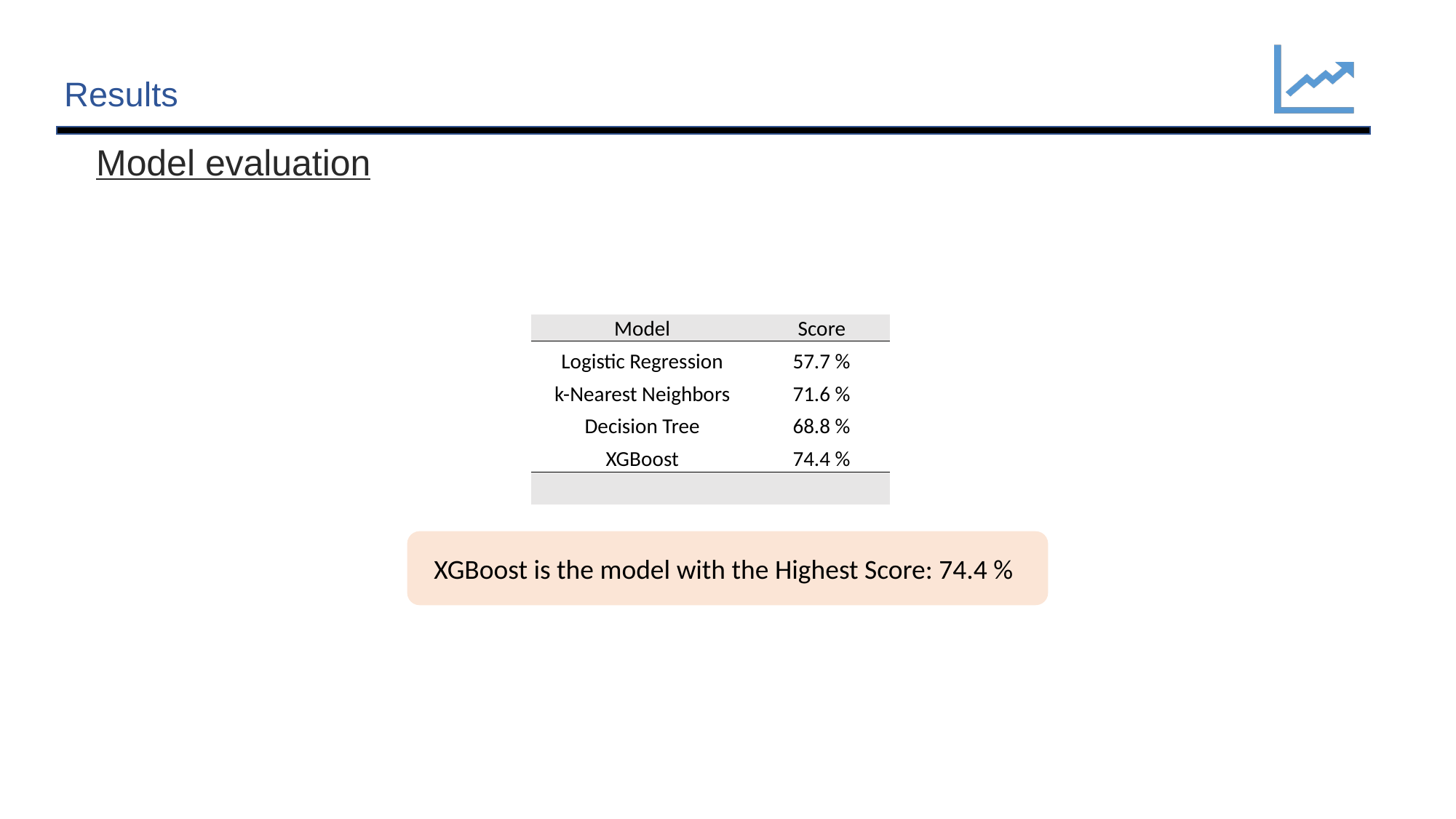

# Results

Model evaluation
| Model | Score |
| --- | --- |
| Logistic Regression | 57.7 % |
| k-Nearest Neighbors | 71.6 % |
| Decision Tree | 68.8 % |
| XGBoost | 74.4 % |
|  |  |

XGBoost is the model with the Highest Score: 74.4 %